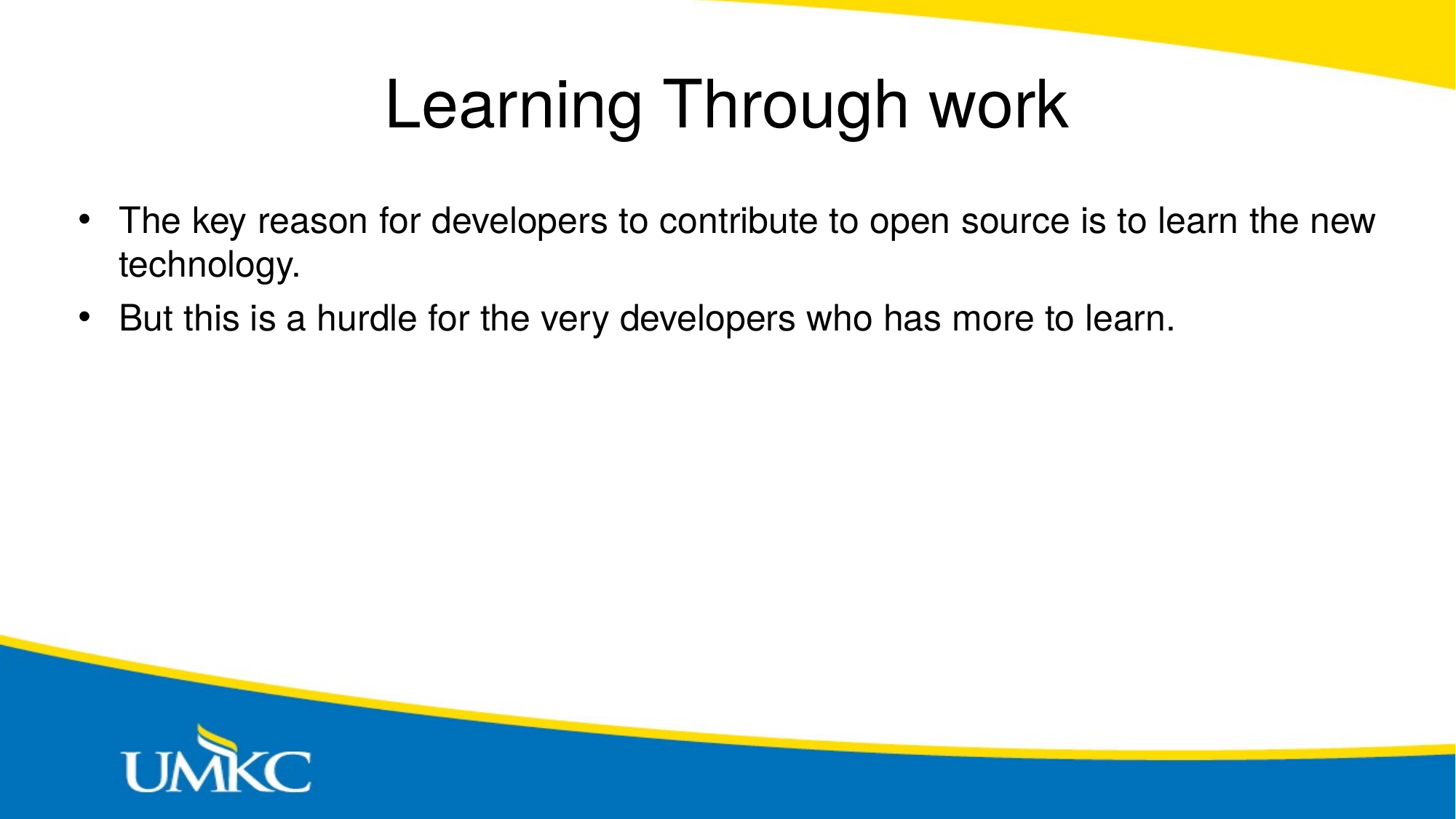

# Learning Through work
The key reason for developers to contribute to open source is to learn the new technology.
But this is a hurdle for the very developers who has more to learn.